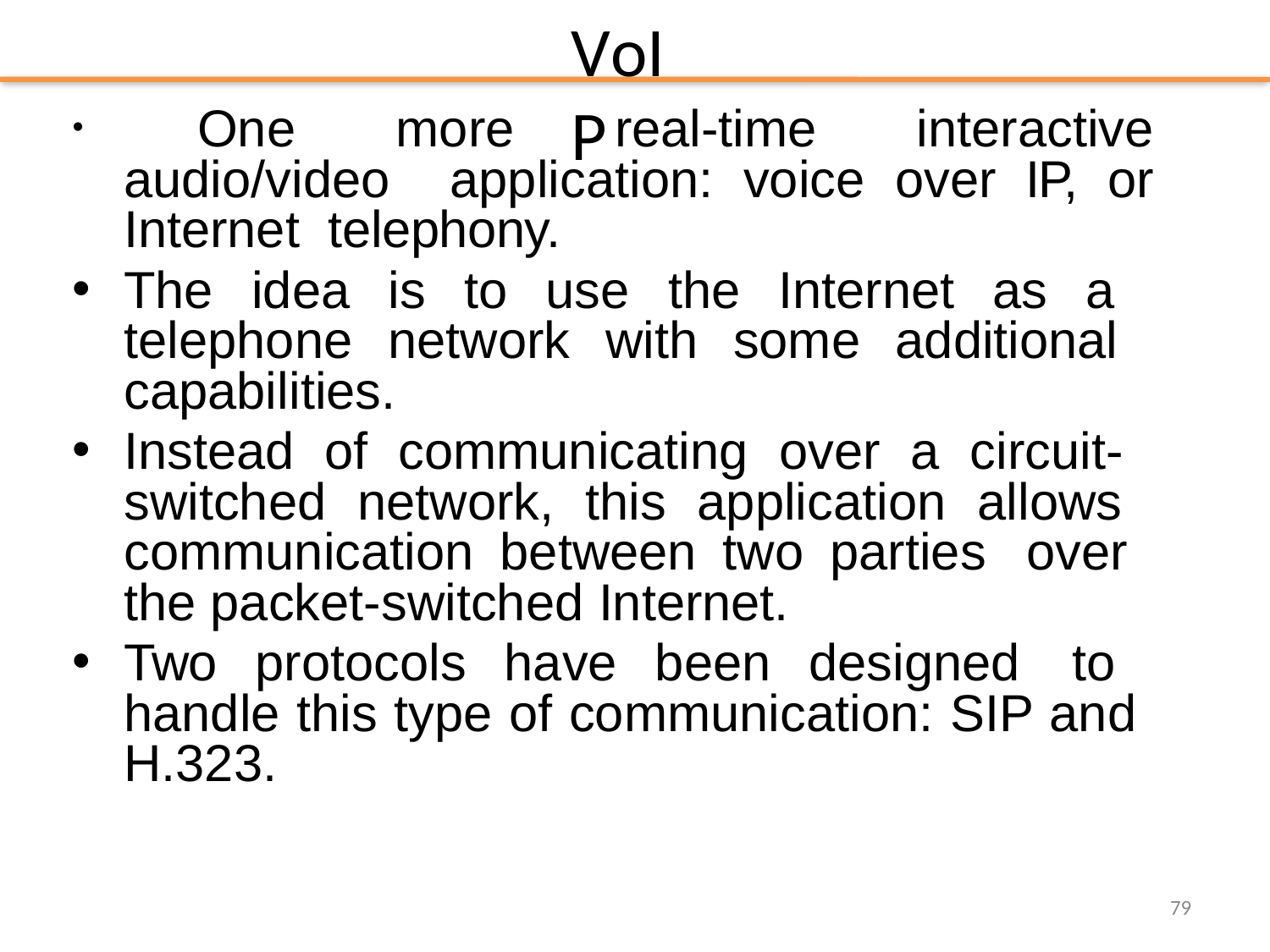

# VoIP
	One more real-time interactive audio/video  application: voice over IP, or Internet  telephony.
The idea is to use the Internet as a  telephone network with some additional  capabilities.
Instead of communicating over a circuit-  switched network, this application allows  communication between two parties over  the packet-switched Internet.
Two protocols have been designed to  handle this type of communication: SIP and  H.323.
79